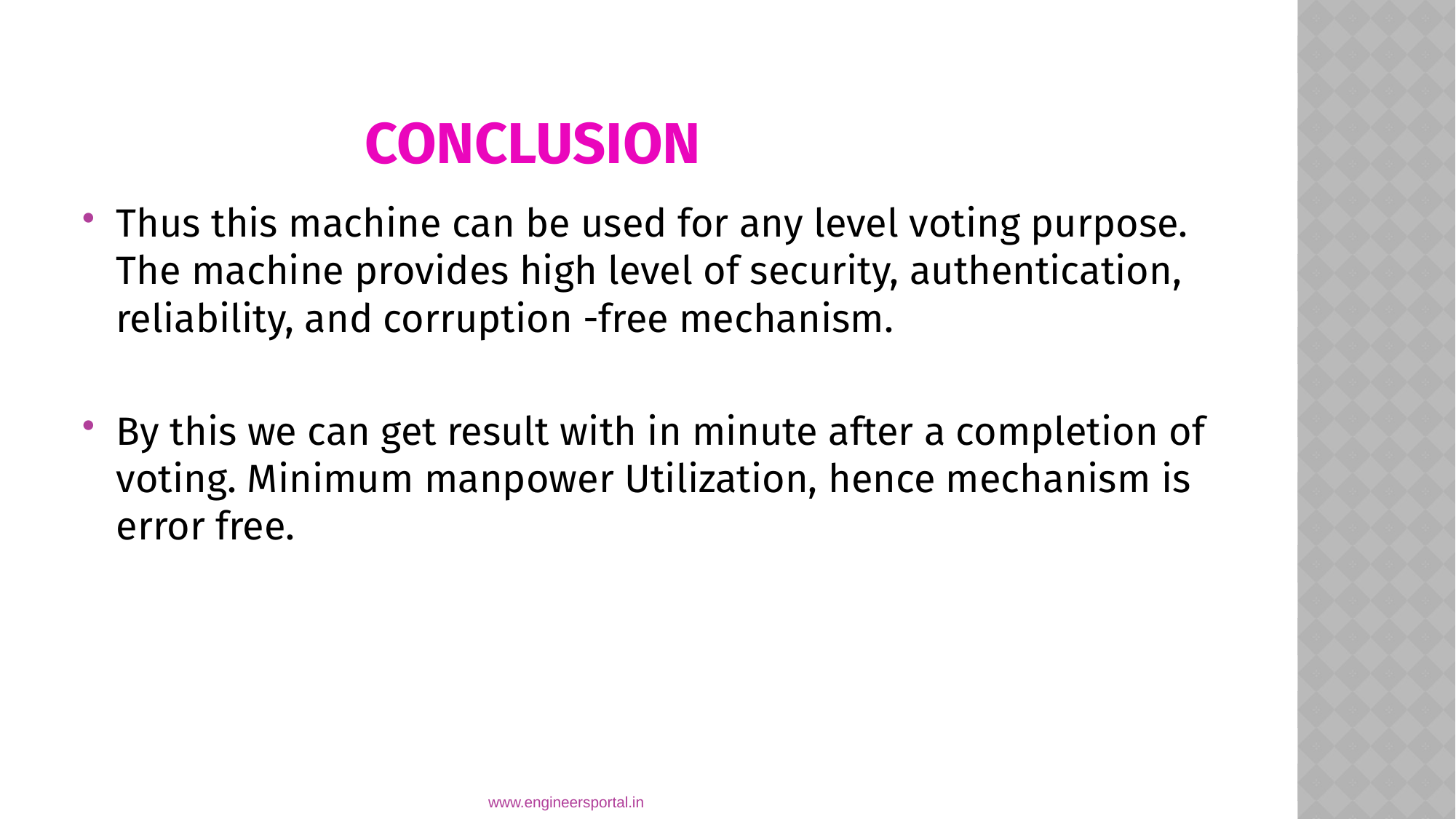

# CONCLUSION
Thus this machine can be used for any level voting purpose. The machine provides high level of security, authentication, reliability, and corruption -free mechanism.

By this we can get result with in minute after a completion of voting. Minimum manpower Utilization, hence mechanism is error free.

www.engineersportal.in